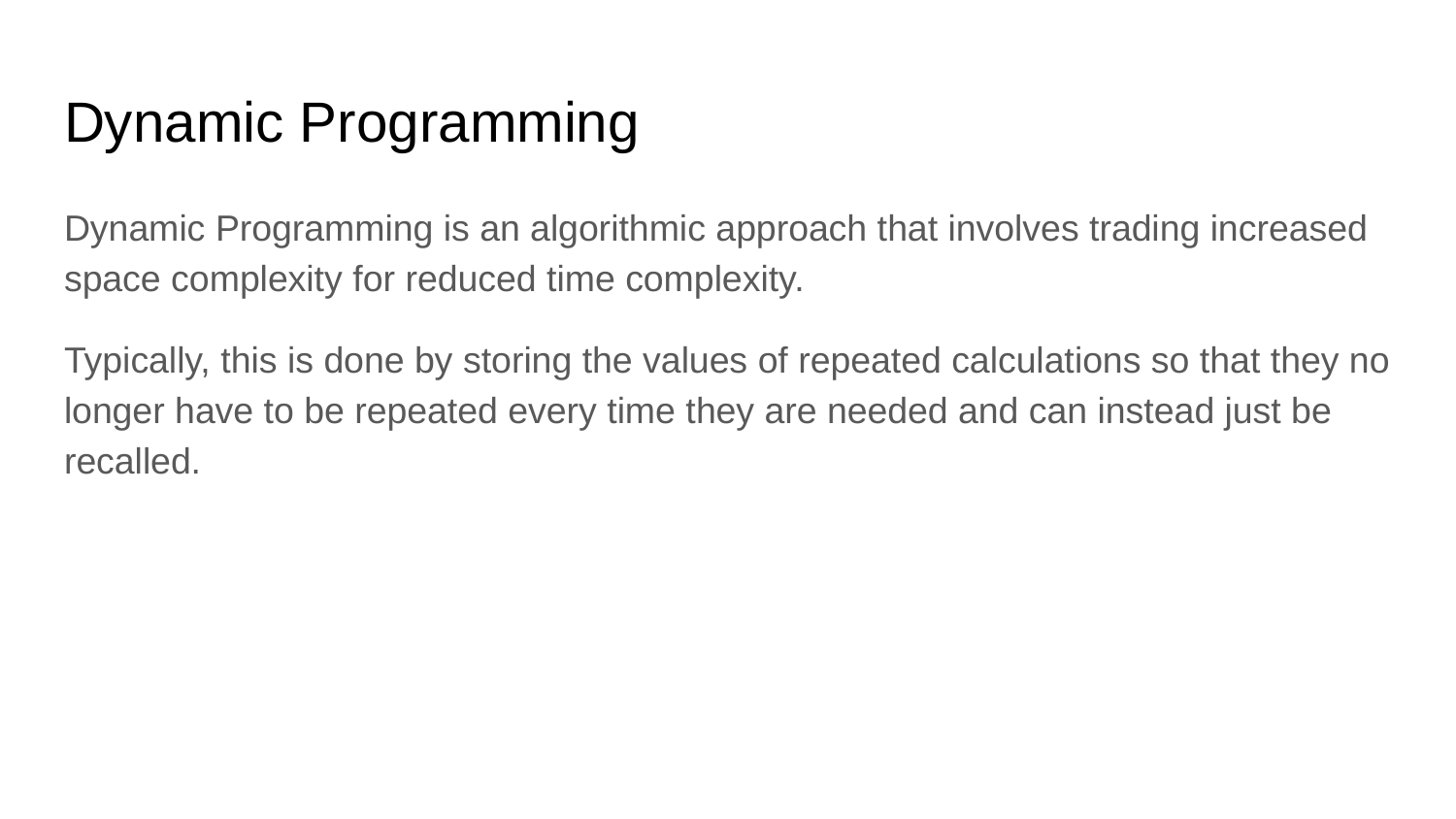

# Dynamic Programming
Dynamic Programming is an algorithmic approach that involves trading increased space complexity for reduced time complexity.
Typically, this is done by storing the values of repeated calculations so that they no longer have to be repeated every time they are needed and can instead just be recalled.